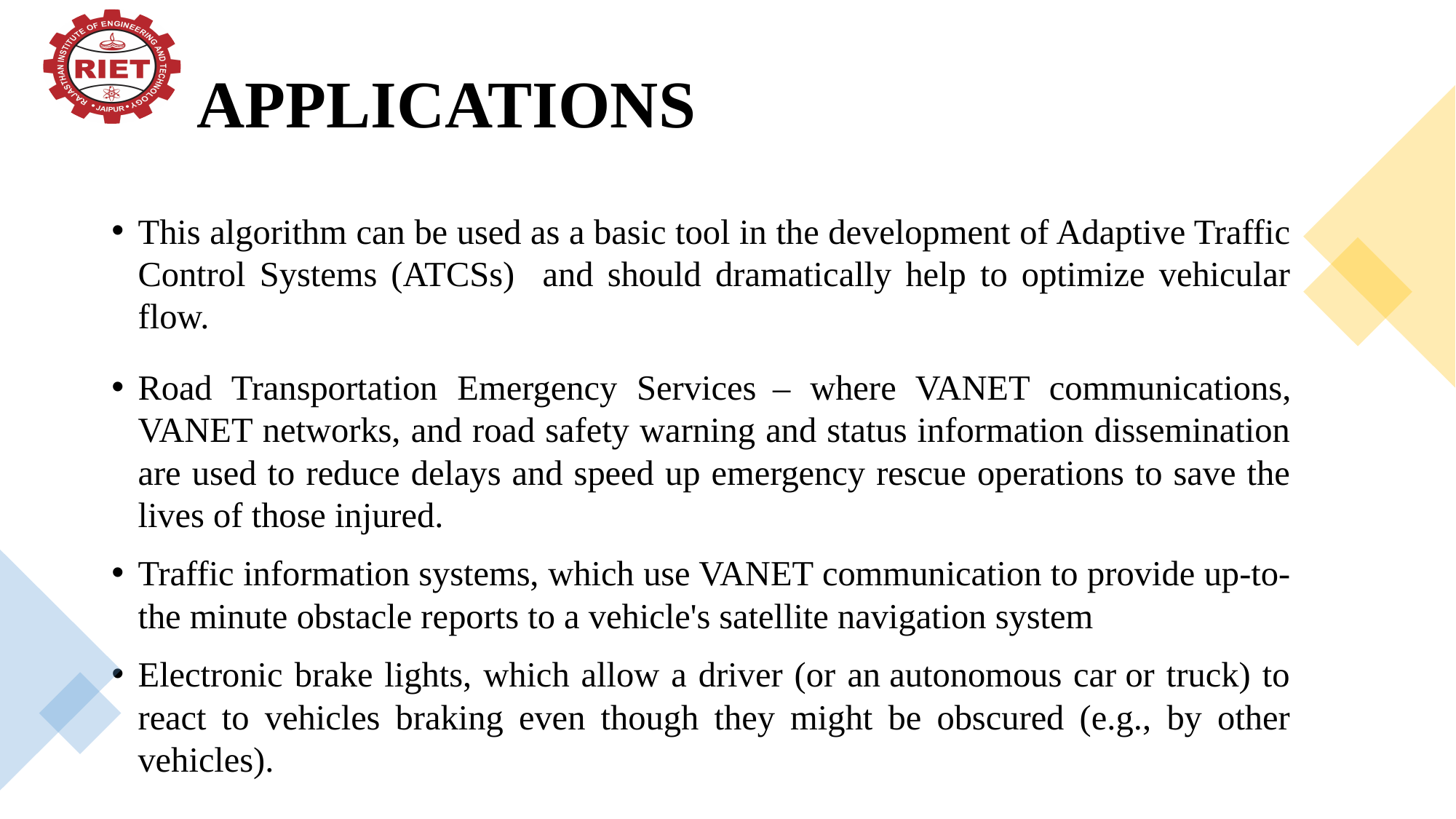

APPLICATIONS

This algorithm can be used as a basic tool in the development of Adaptive Traffic Control Systems (ATCSs)  and should dramatically help to optimize vehicular flow.
Road Transportation Emergency Services – where VANET communications, VANET networks, and road safety warning and status information dissemination are used to reduce delays and speed up emergency rescue operations to save the lives of those injured.
Traffic information systems, which use VANET communication to provide up-to-the minute obstacle reports to a vehicle's satellite navigation system
Electronic brake lights, which allow a driver (or an autonomous car or truck) to react to vehicles braking even though they might be obscured (e.g., by other vehicles).